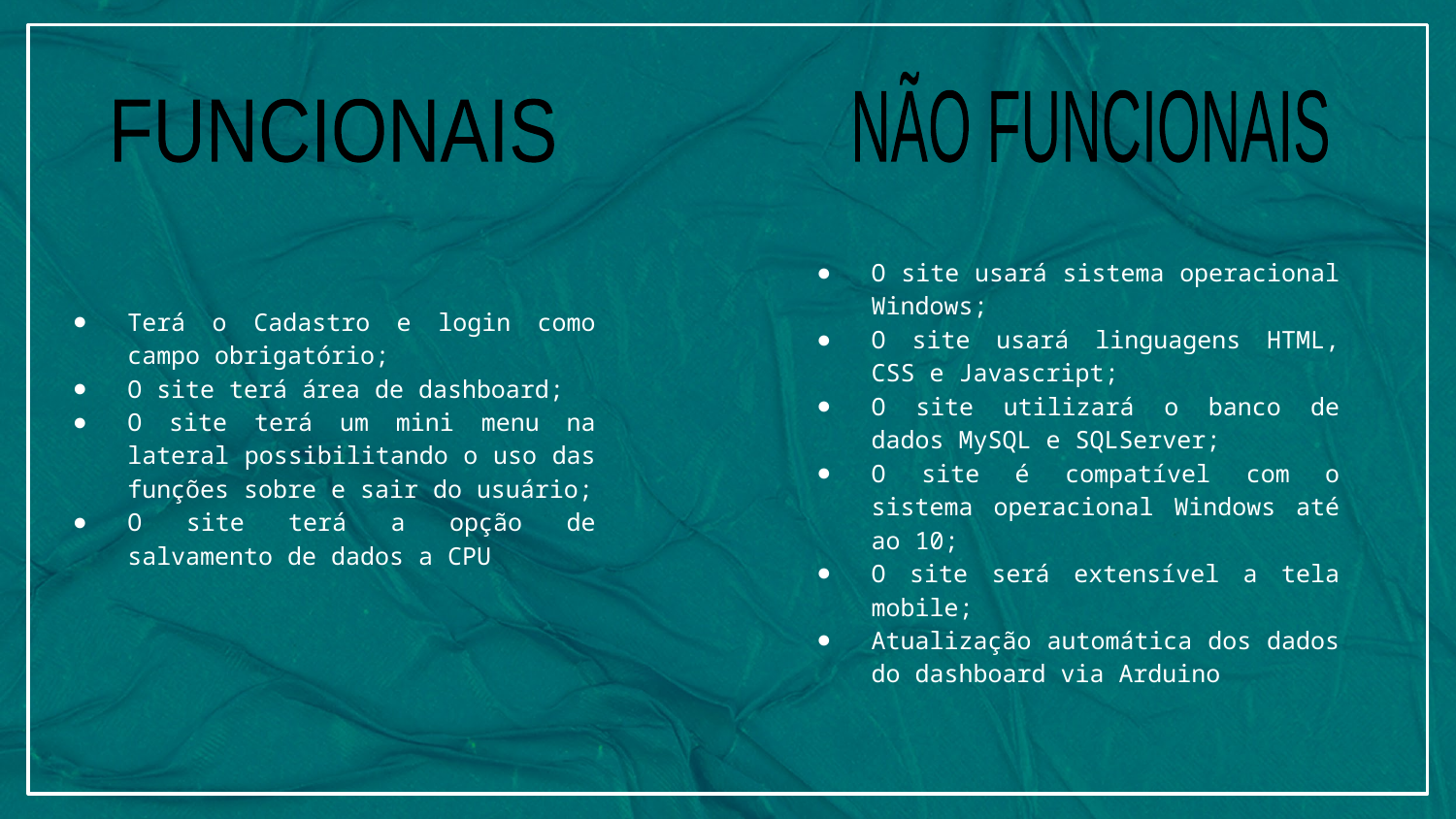

NÃO FUNCIONAIS
FUNCIONAIS
Terá o Cadastro e login como campo obrigatório;
O site terá área de dashboard;
O site terá um mini menu na lateral possibilitando o uso das funções sobre e sair do usuário;
O site terá a opção de salvamento de dados a CPU

O site usará sistema operacional Windows;
O site usará linguagens HTML, CSS e Javascript;
O site utilizará o banco de dados MySQL e SQLServer;
O site é compatível com o sistema operacional Windows até ao 10;
O site será extensível a tela mobile;
Atualização automática dos dados do dashboard via Arduino